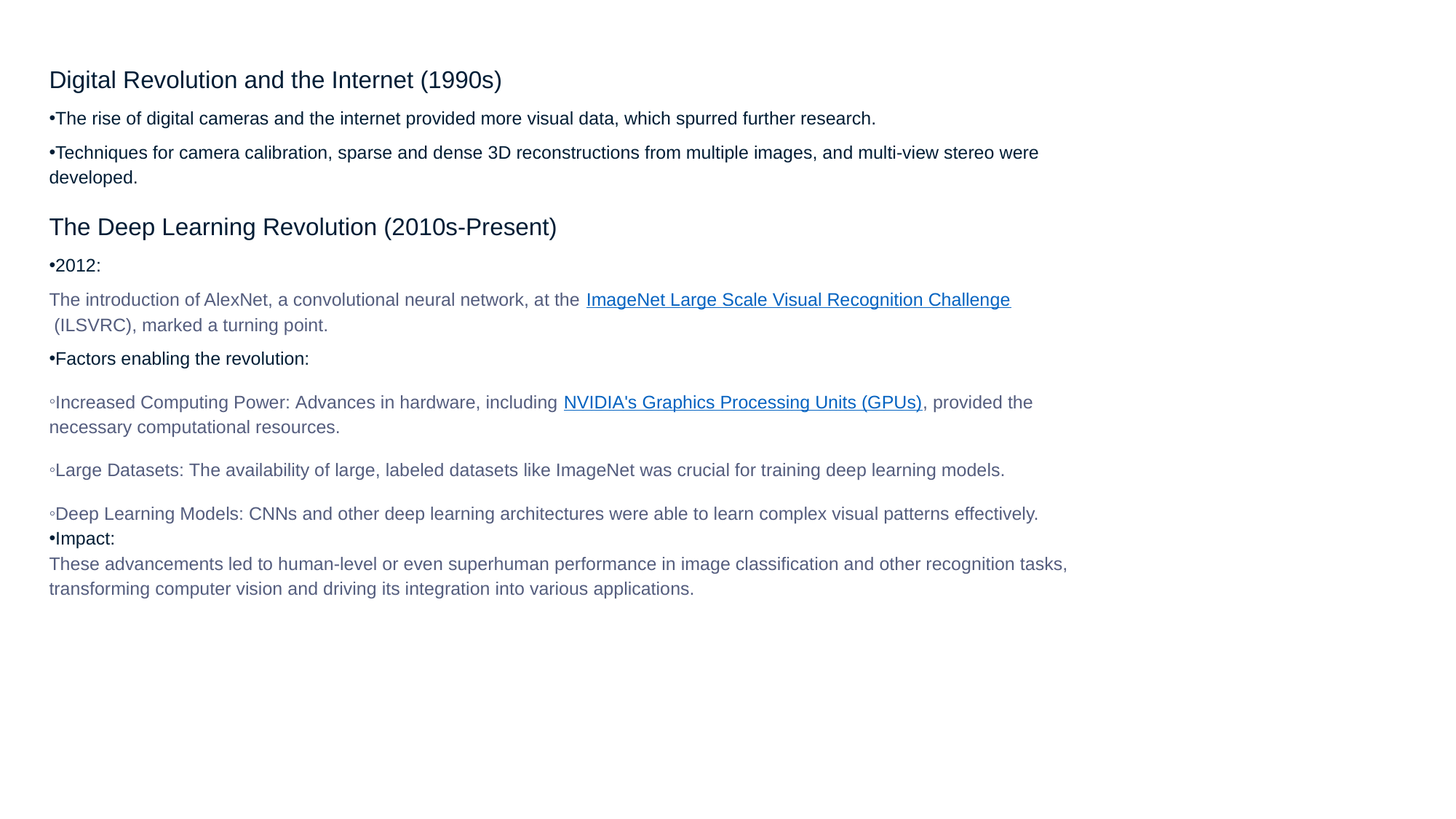

Digital Revolution and the Internet (1990s)
The rise of digital cameras and the internet provided more visual data, which spurred further research.
Techniques for camera calibration, sparse and dense 3D reconstructions from multiple images, and multi-view stereo were developed.
The Deep Learning Revolution (2010s-Present)
2012:
The introduction of AlexNet, a convolutional neural network, at the ImageNet Large Scale Visual Recognition Challenge (ILSVRC), marked a turning point.
Factors enabling the revolution:
Increased Computing Power: Advances in hardware, including NVIDIA's Graphics Processing Units (GPUs), provided the necessary computational resources.
Large Datasets: The availability of large, labeled datasets like ImageNet was crucial for training deep learning models.
Deep Learning Models: CNNs and other deep learning architectures were able to learn complex visual patterns effectively.
Impact:
These advancements led to human-level or even superhuman performance in image classification and other recognition tasks, transforming computer vision and driving its integration into various applications.